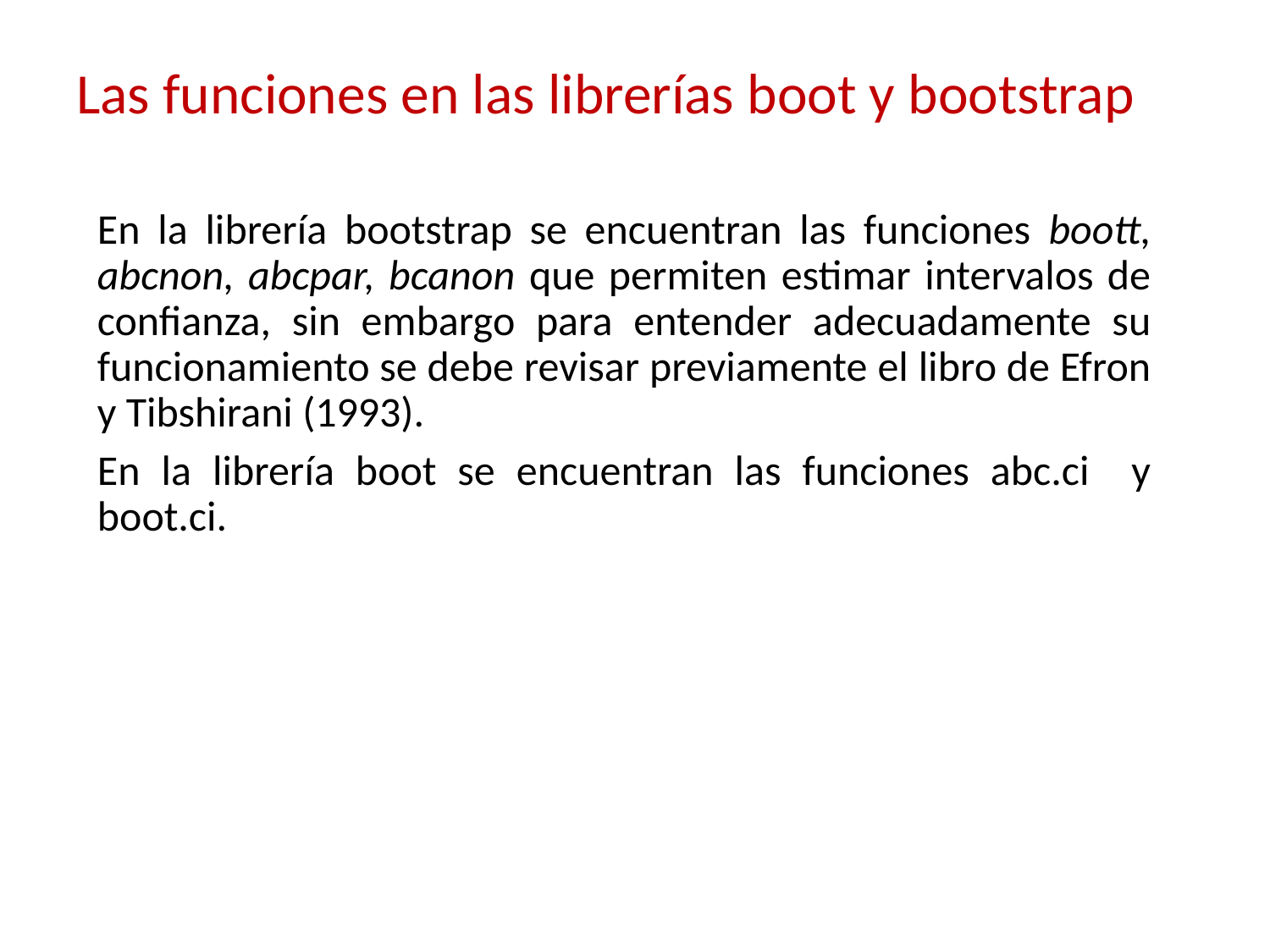

# Las funciones en las librerías boot y bootstrap
En la librería bootstrap se encuentran las funciones boott, abcnon, abcpar, bcanon que permiten estimar intervalos de confianza, sin embargo para entender adecuadamente su funcionamiento se debe revisar previamente el libro de Efron y Tibshirani (1993).
En la librería boot se encuentran las funciones abc.ci  y boot.ci.